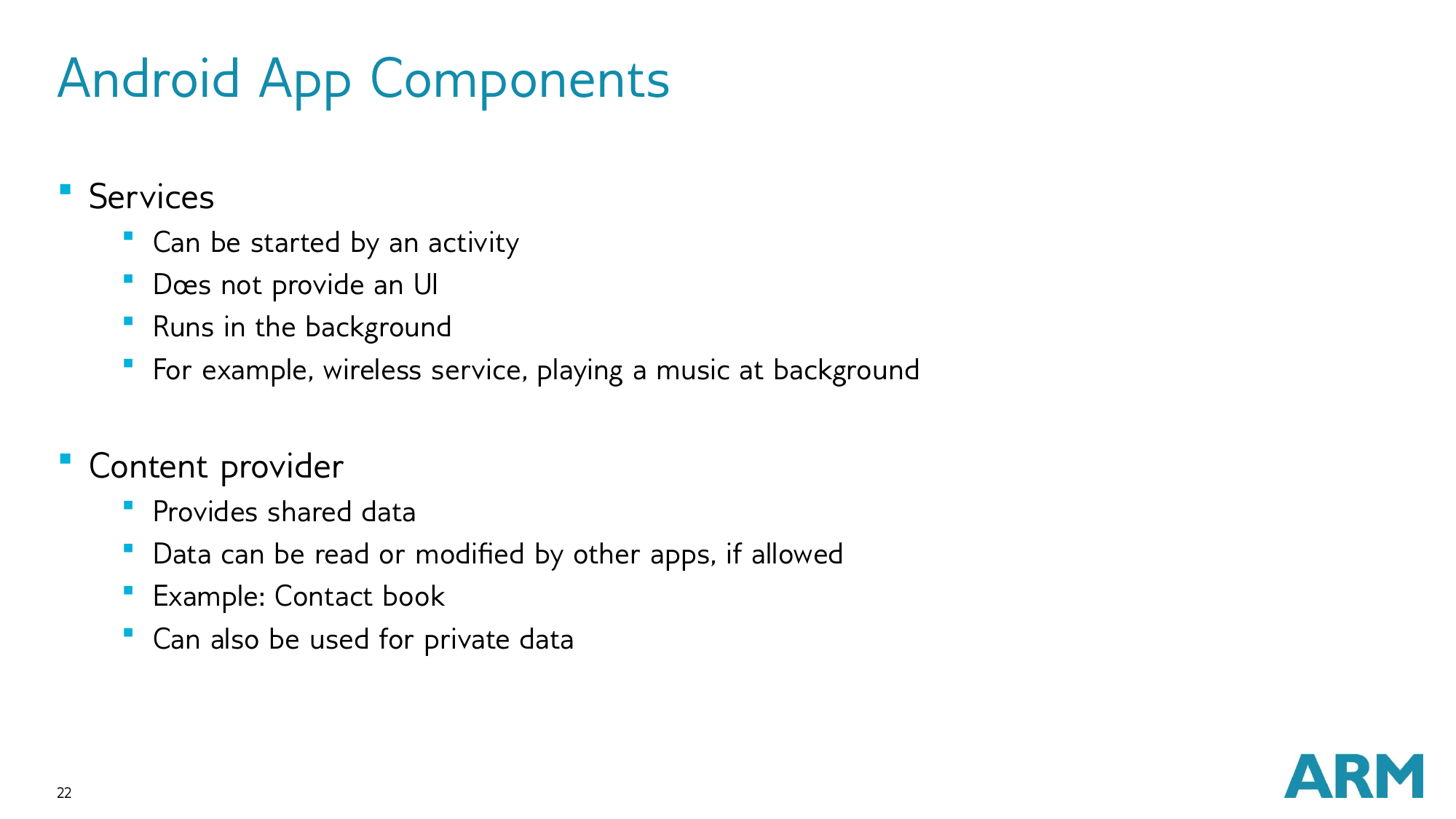

# Android App Components
Services
Can be started by an activity
Does not provide an UI
Runs in the background
For example, wireless service, playing a music at background

Content provider
Provides shared data
Data can be read or modified by other apps, if allowed
Example: Contact book
Can also be used for private data